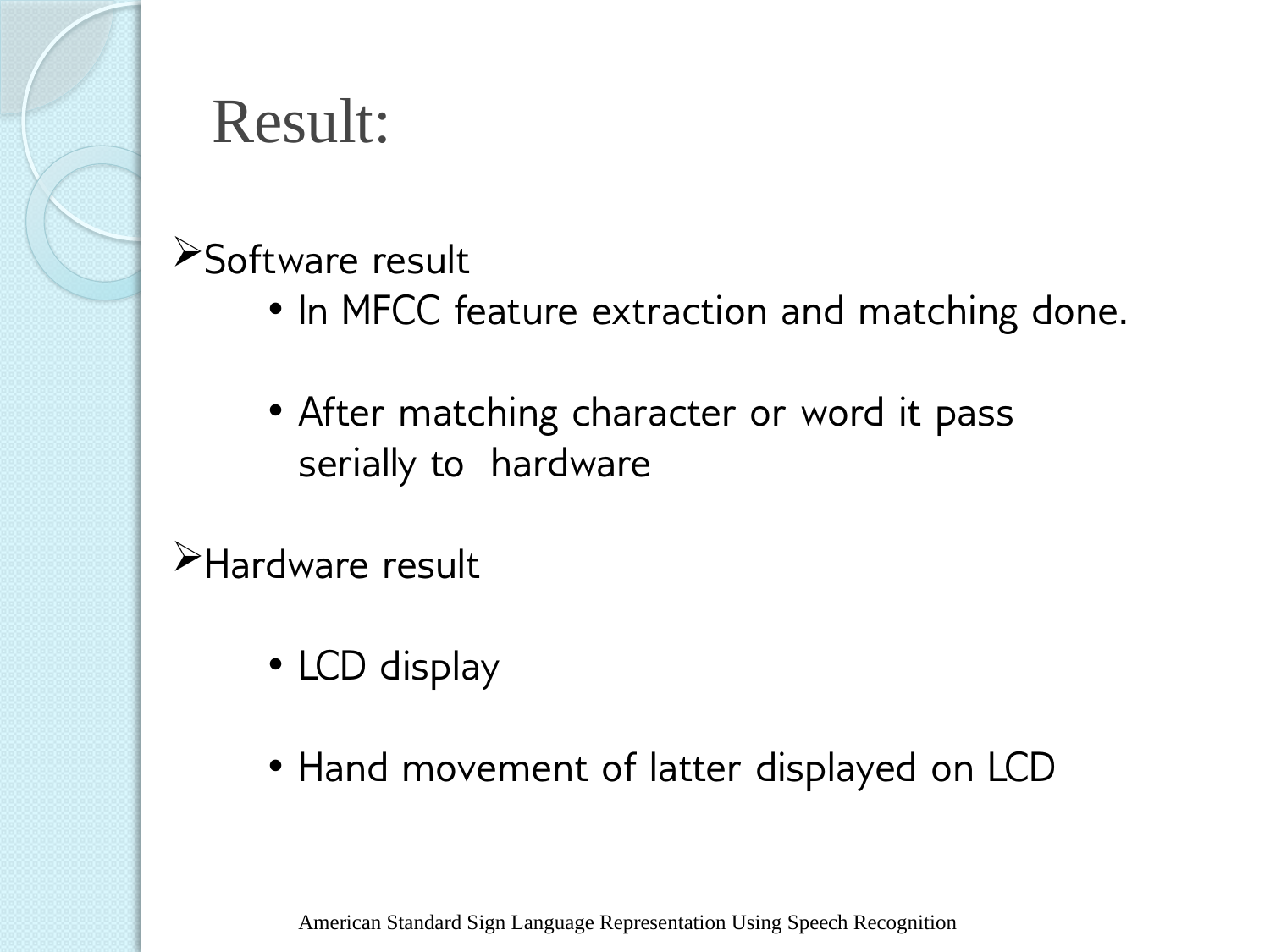

# Result:
Software result
In MFCC feature extraction and matching done.

After matching character or word it pass          serially to  hardware

Hardware result

LCD display

Hand movement of latter displayed on LCD
American Standard Sign Language Representation Using Speech Recognition